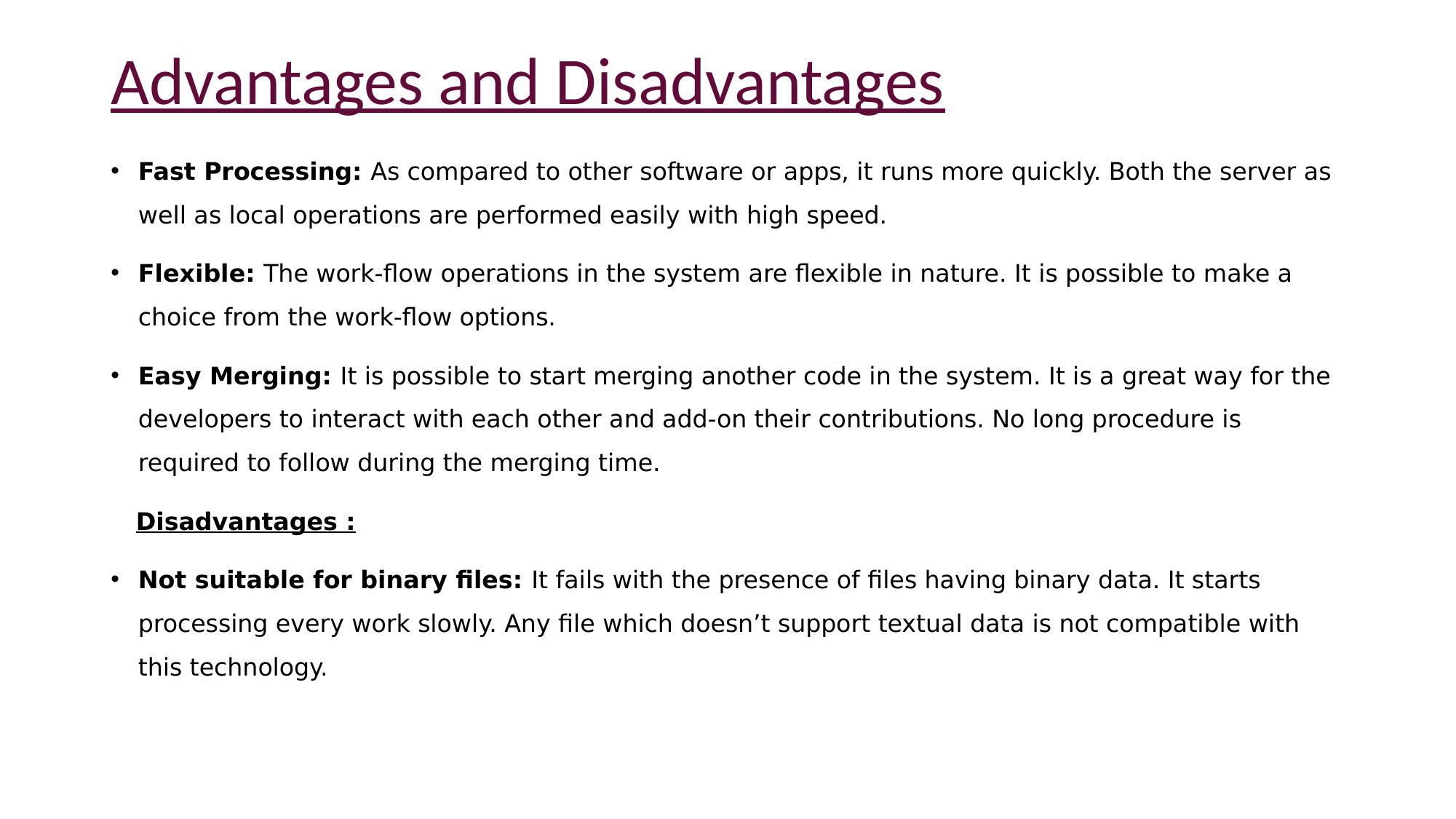

# Advantages and Disadvantages
Fast Processing: As compared to other software or apps, it runs more quickly. Both the server as well as local operations are performed easily with high speed.
Flexible: The work-flow operations in the system are flexible in nature. It is possible to make a choice from the work-flow options.
Easy Merging: It is possible to start merging another code in the system. It is a great way for the developers to interact with each other and add-on their contributions. No long procedure is required to follow during the merging time.
   Disadvantages :
Not suitable for binary files: It fails with the presence of files having binary data. It starts processing every work slowly. Any file which doesn’t support textual data is not compatible with this technology.